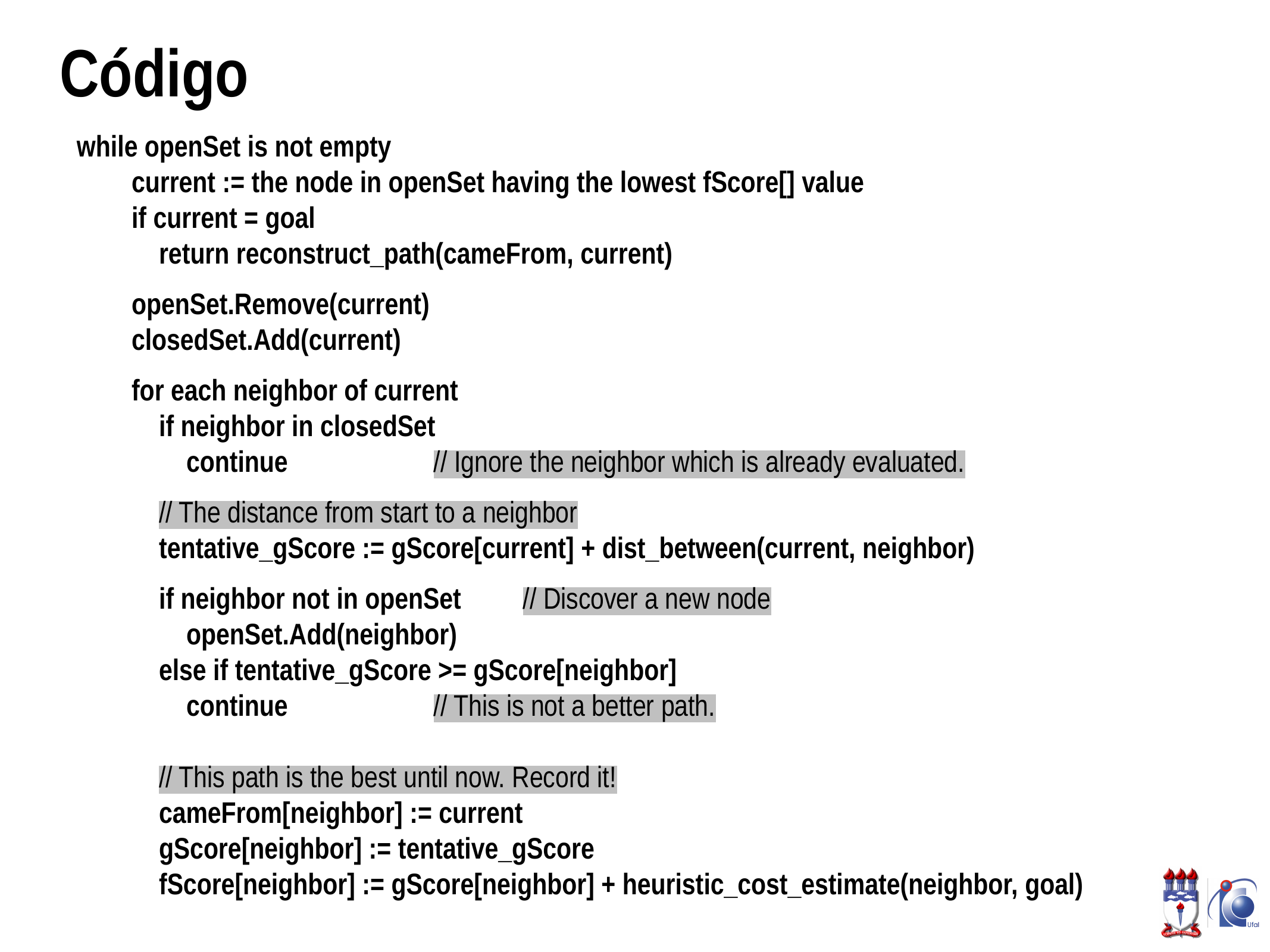

# Código
while openSet is not empty
        current := the node in openSet having the lowest fScore[] value
        if current = goal
            return reconstruct_path(cameFrom, current)

        openSet.Remove(current)
        closedSet.Add(current)

        for each neighbor of current
            if neighbor in closedSet
                continue		// Ignore the neighbor which is already evaluated.

            // The distance from start to a neighbor
            tentative_gScore := gScore[current] + dist_between(current, neighbor)

            if neighbor not in openSet	// Discover a new node
                openSet.Add(neighbor)
            else if tentative_gScore >= gScore[neighbor]
                continue		// This is not a better path.

            // This path is the best until now. Record it!
            cameFrom[neighbor] := current
            gScore[neighbor] := tentative_gScore
            fScore[neighbor] := gScore[neighbor] + heuristic_cost_estimate(neighbor, goal)